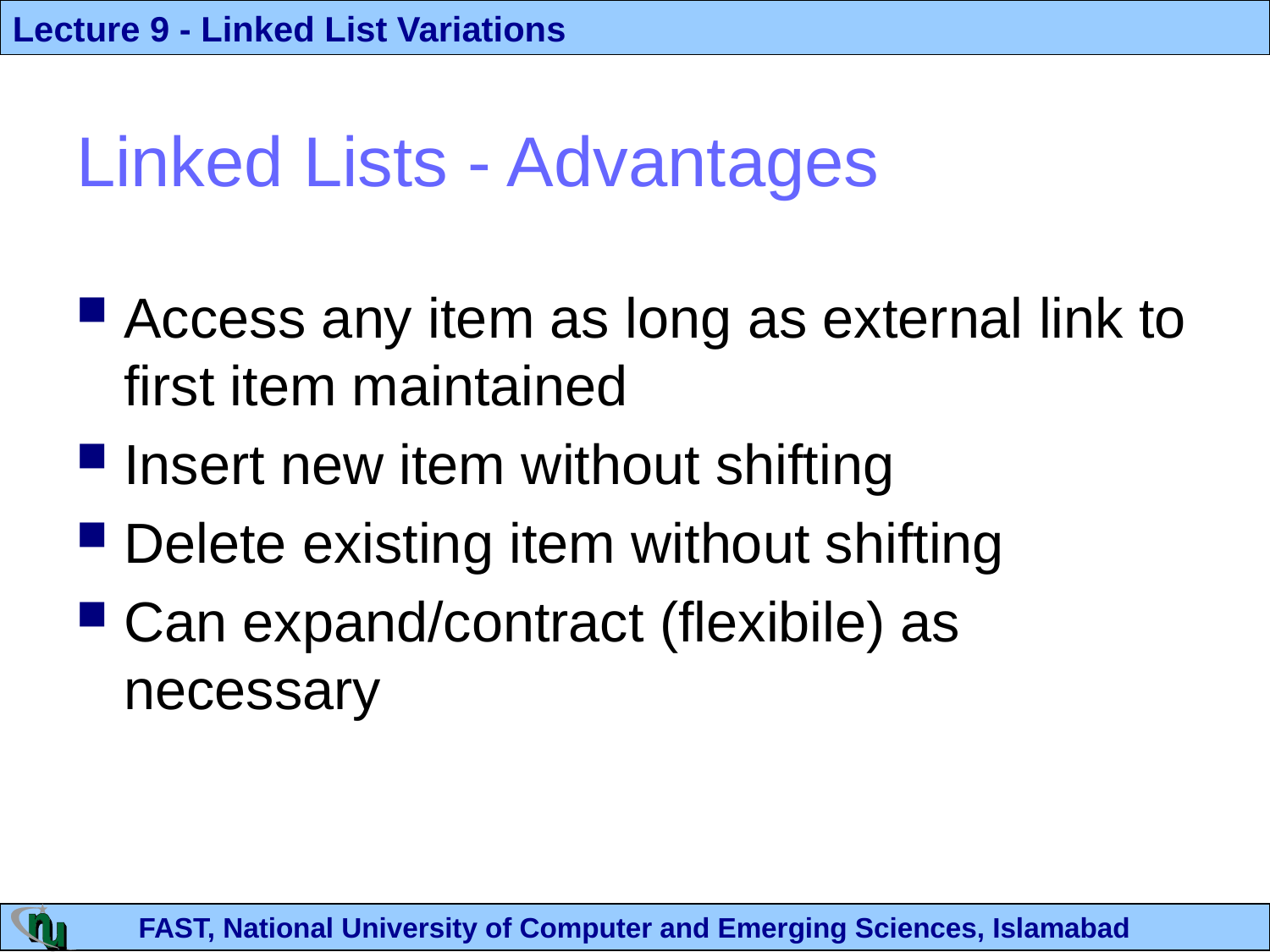

# Linked Lists - Advantages
Access any item as long as external link to first item maintained
Insert new item without shifting
Delete existing item without shifting
Can expand/contract (flexibile) as necessary